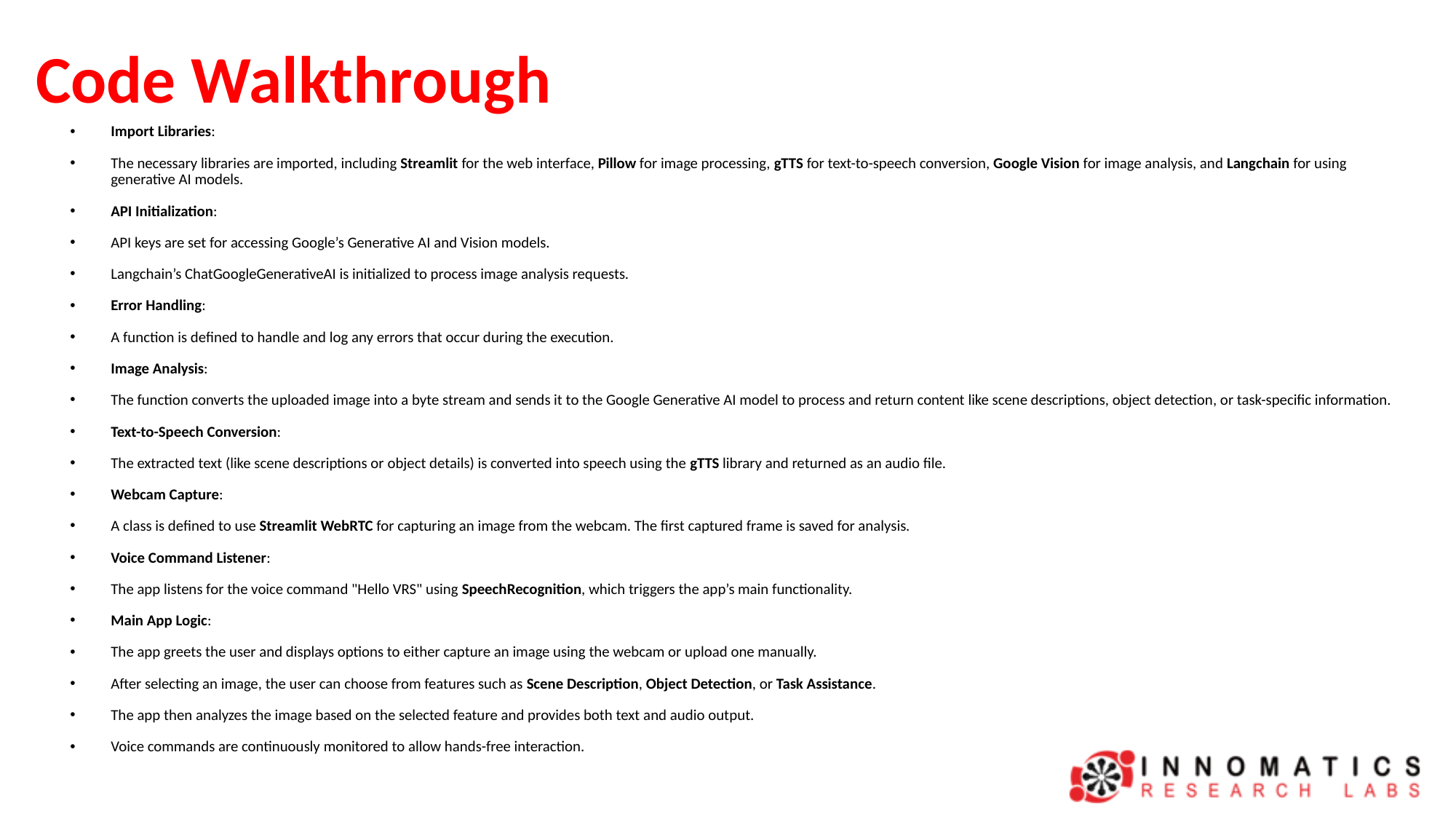

# Code Walkthrough
Import Libraries:
The necessary libraries are imported, including Streamlit for the web interface, Pillow for image processing, gTTS for text-to-speech conversion, Google Vision for image analysis, and Langchain for using generative AI models.
API Initialization:
API keys are set for accessing Google’s Generative AI and Vision models.
Langchain’s ChatGoogleGenerativeAI is initialized to process image analysis requests.
Error Handling:
A function is defined to handle and log any errors that occur during the execution.
Image Analysis:
The function converts the uploaded image into a byte stream and sends it to the Google Generative AI model to process and return content like scene descriptions, object detection, or task-specific information.
Text-to-Speech Conversion:
The extracted text (like scene descriptions or object details) is converted into speech using the gTTS library and returned as an audio file.
Webcam Capture:
A class is defined to use Streamlit WebRTC for capturing an image from the webcam. The first captured frame is saved for analysis.
Voice Command Listener:
The app listens for the voice command "Hello VRS" using SpeechRecognition, which triggers the app’s main functionality.
Main App Logic:
The app greets the user and displays options to either capture an image using the webcam or upload one manually.
After selecting an image, the user can choose from features such as Scene Description, Object Detection, or Task Assistance.
The app then analyzes the image based on the selected feature and provides both text and audio output.
Voice commands are continuously monitored to allow hands-free interaction.